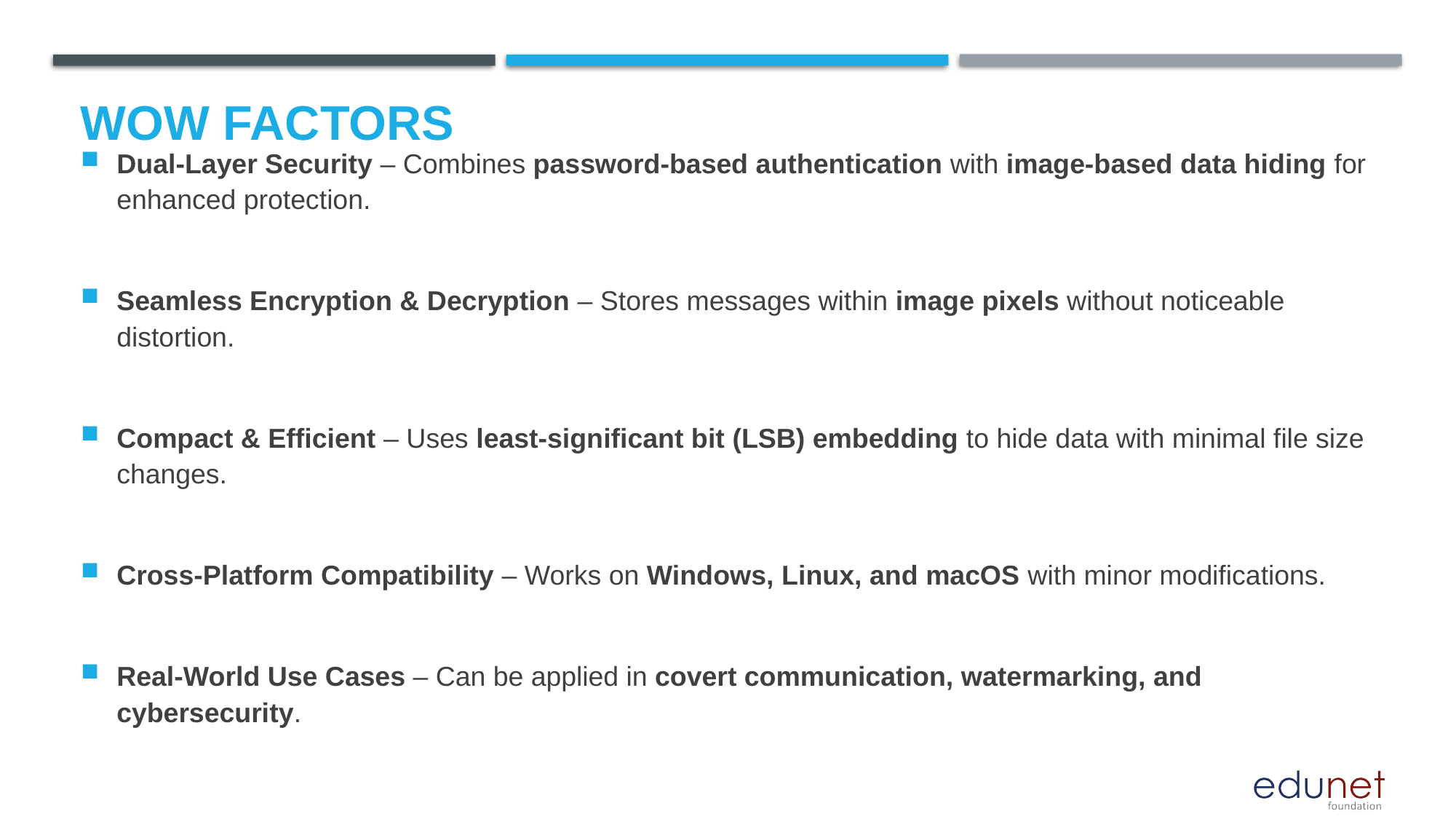

# Wow factors
Dual-Layer Security – Combines password-based authentication with image-based data hiding for enhanced protection.

Seamless Encryption & Decryption – Stores messages within image pixels without noticeable distortion.

Compact & Efficient – Uses least-significant bit (LSB) embedding to hide data with minimal file size changes.

Cross-Platform Compatibility – Works on Windows, Linux, and macOS with minor modifications.

Real-World Use Cases – Can be applied in covert communication, watermarking, and cybersecurity.